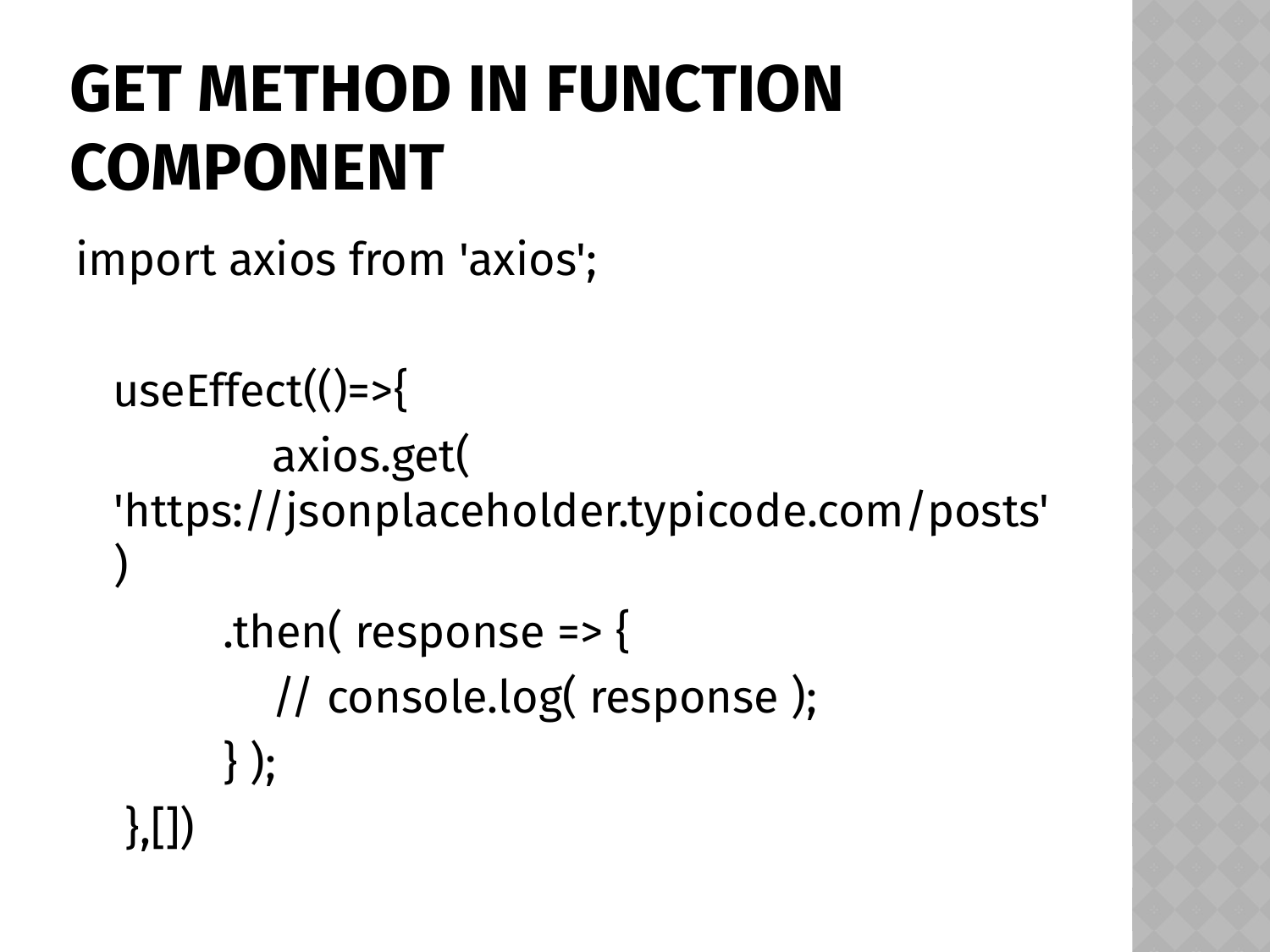

# Get method in function component
import axios from 'axios';

   useEffect(()=>{
                axios.get( 'https://jsonplaceholder.typicode.com/posts' )
            .then( response => {
                // console.log( response );
            } );
    },[])